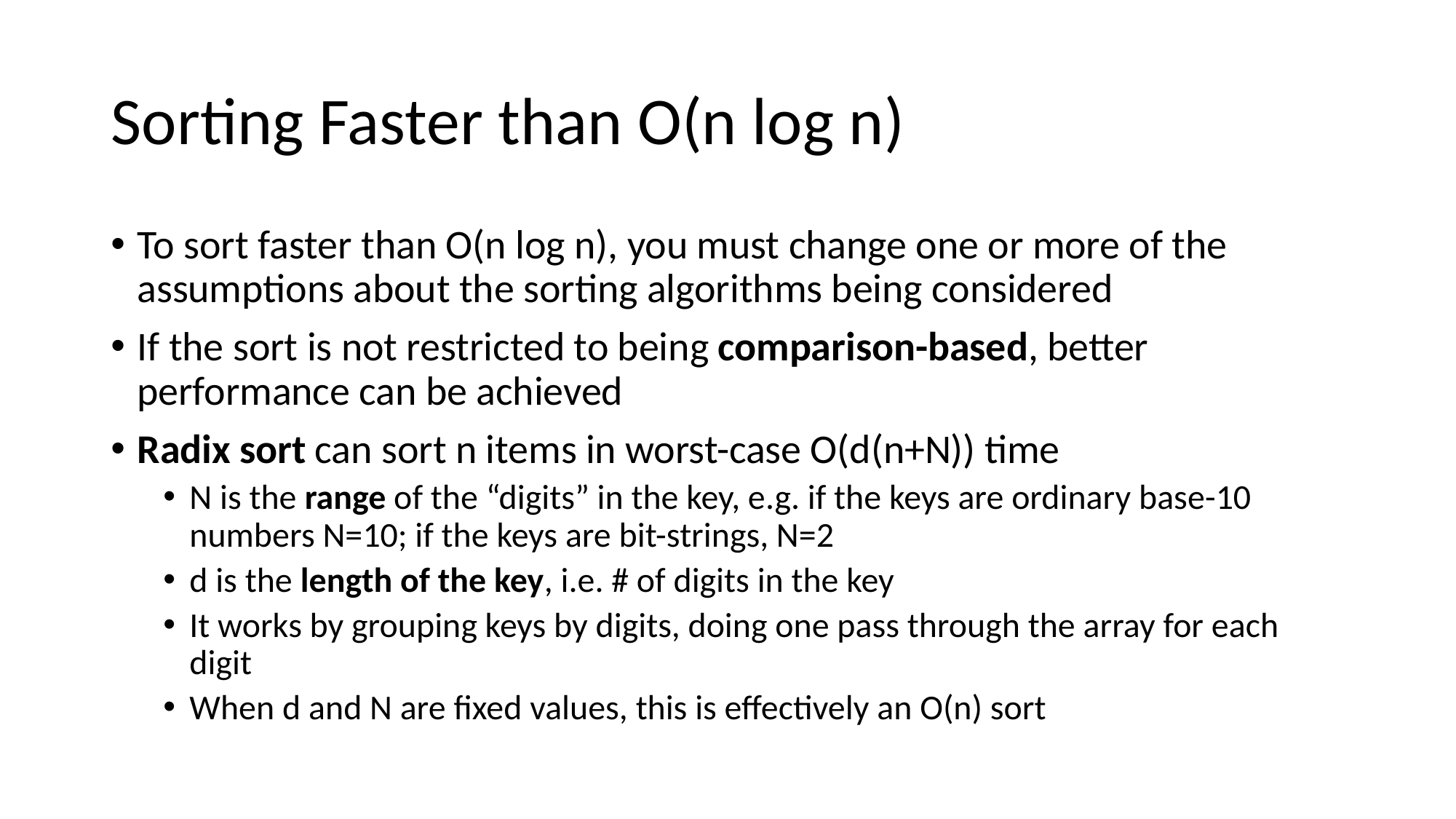

# Sorting Faster than O(n log n)
To sort faster than O(n log n), you must change one or more of the assumptions about the sorting algorithms being considered
If the sort is not restricted to being comparison-based, better performance can be achieved
Radix sort can sort n items in worst-case O(d(n+N)) time
N is the range of the “digits” in the key, e.g. if the keys are ordinary base-10 numbers N=10; if the keys are bit-strings, N=2
d is the length of the key, i.e. # of digits in the key
It works by grouping keys by digits, doing one pass through the array for each digit
When d and N are fixed values, this is effectively an O(n) sort